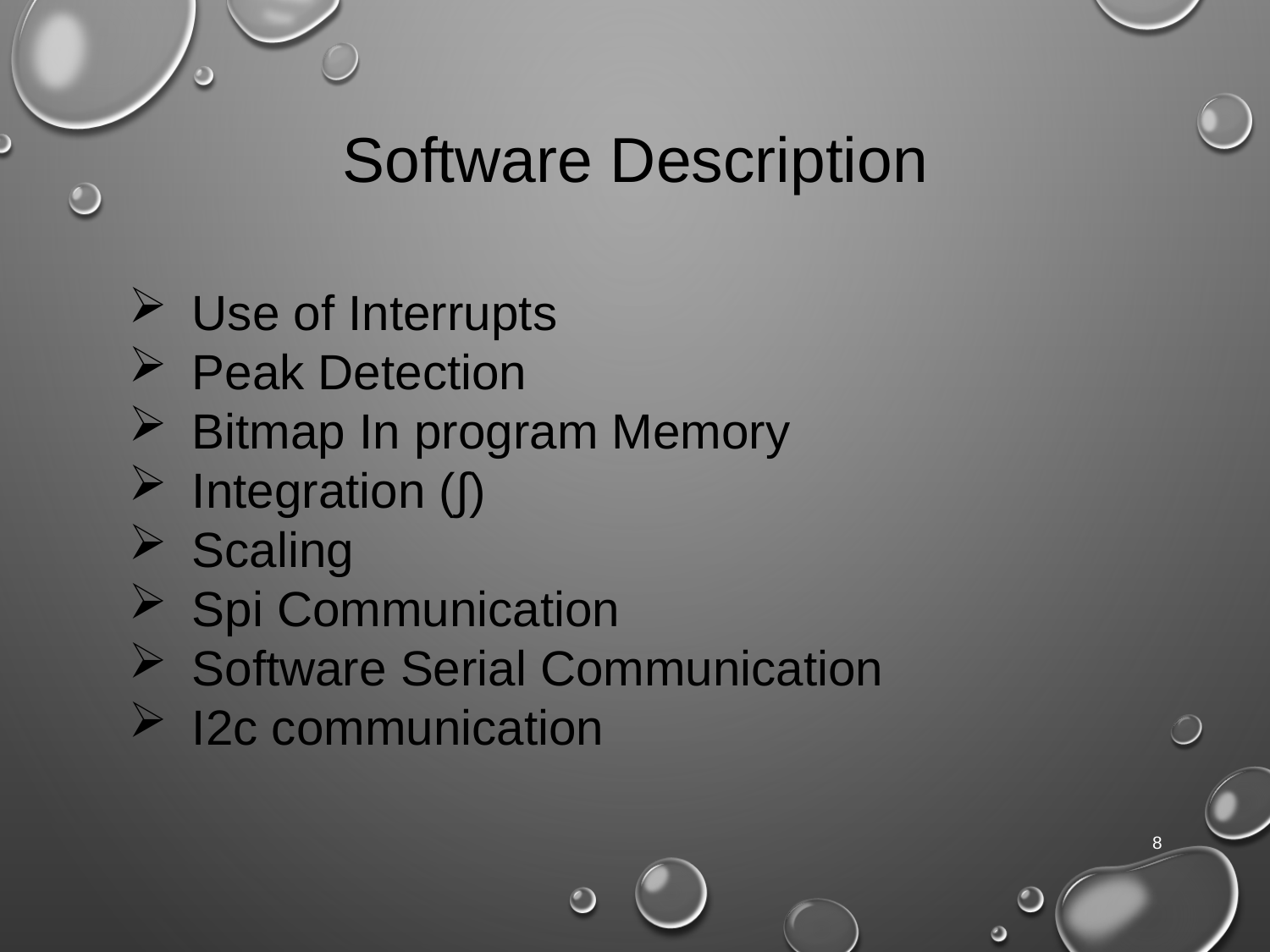

Software Description
Use of Interrupts
Peak Detection
Bitmap In program Memory
Integration (∫)
Scaling
Spi Communication
Software Serial Communication
I2c communication
8